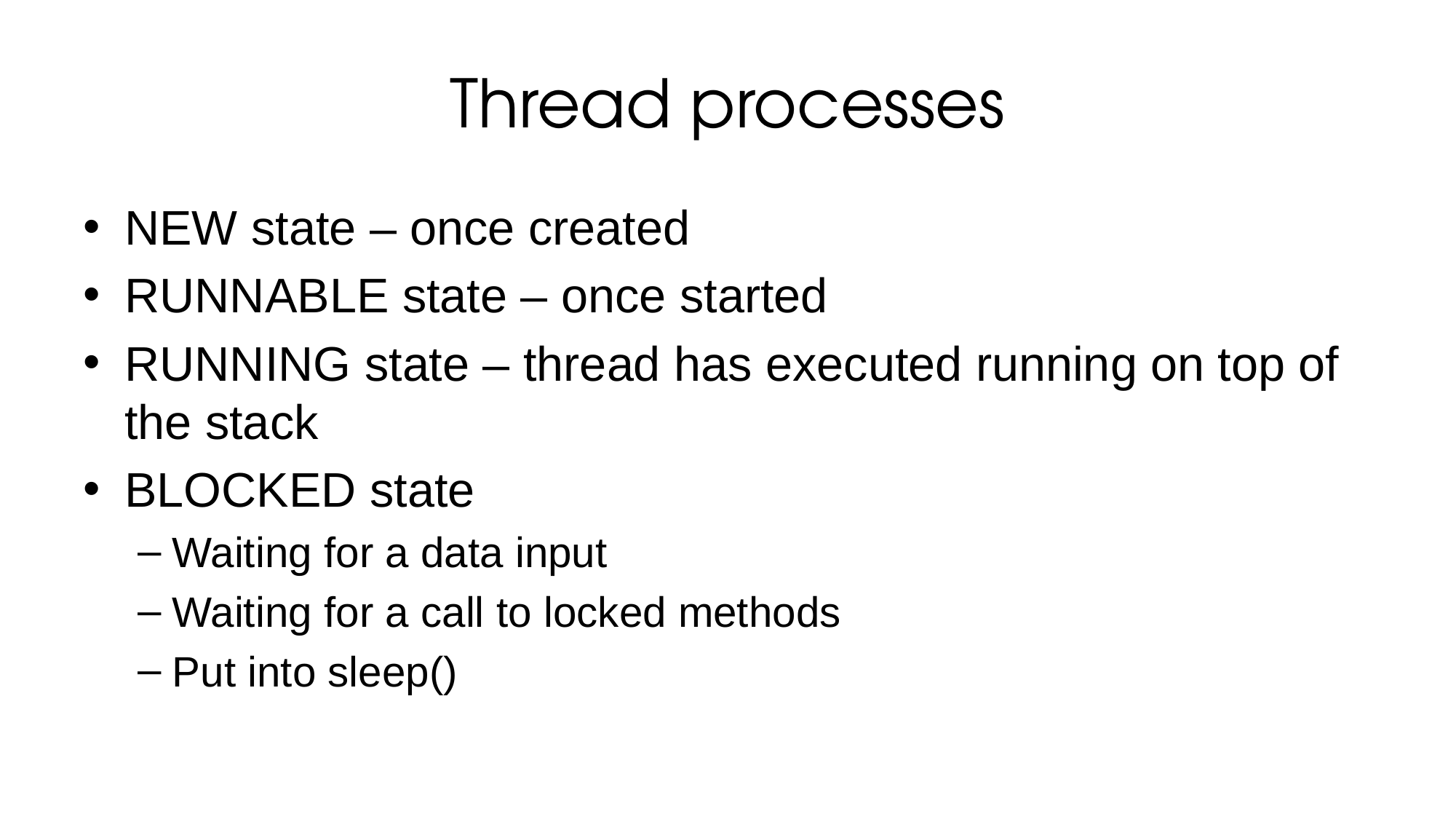

# Thread processes
NEW state – once created
RUNNABLE state – once started
RUNNING state – thread has executed running on top of the stack
BLOCKED state
Waiting for a data input
Waiting for a call to locked methods
Put into sleep()